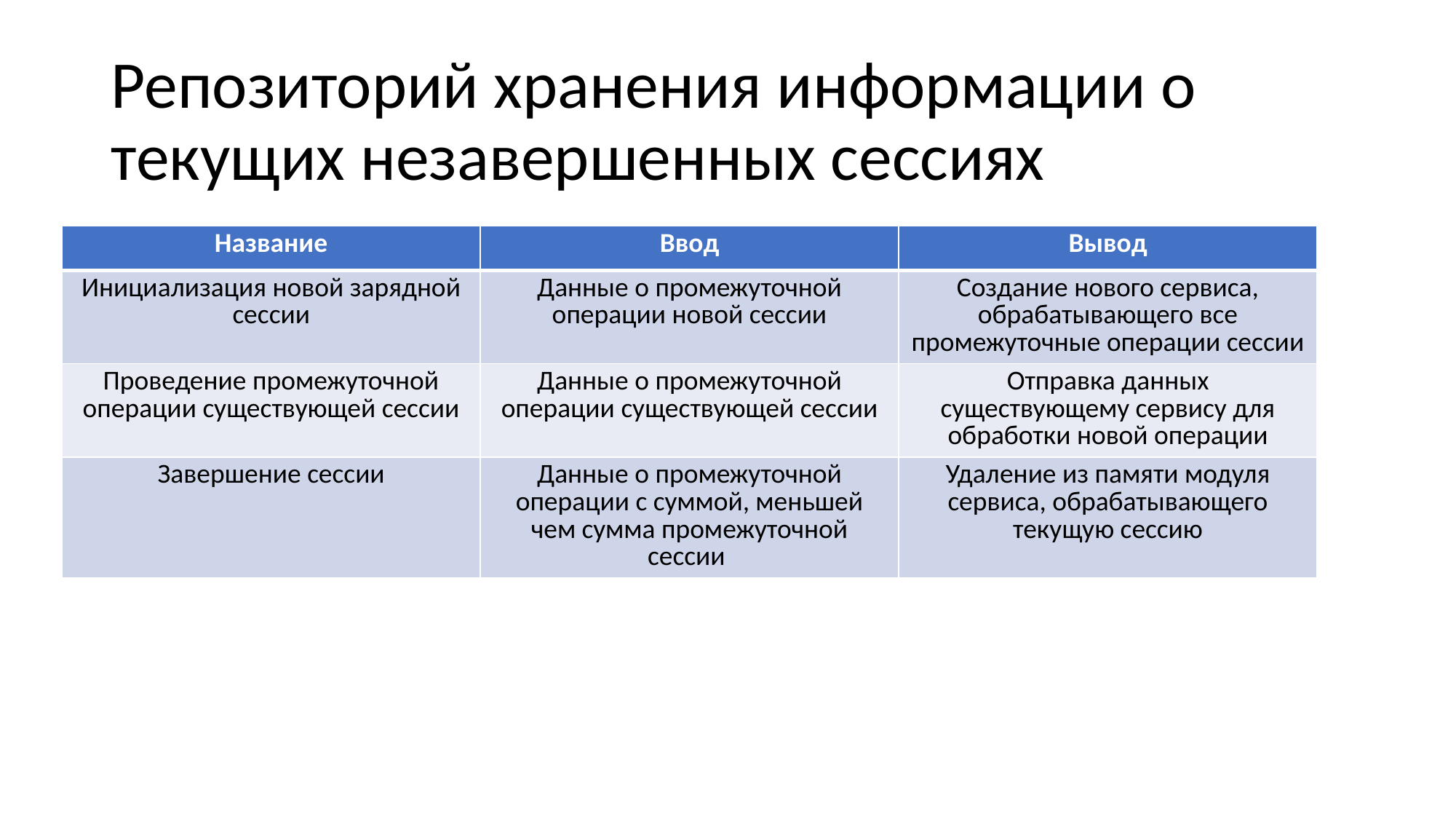

# Репозиторий хранения информации о текущих незавершенных сессиях
| Название | Ввод | Вывод |
| --- | --- | --- |
| Инициализация новой зарядной сессии | Данные о промежуточной операции новой сессии | Создание нового сервиса, обрабатывающего все промежуточные операции сессии |
| Проведение промежуточной операции существующей сессии | Данные о промежуточной операции существующей сессии | Отправка данных существующему сервису для обработки новой операции |
| Завершение сессии | Данные о промежуточной операции с суммой, меньшей чем сумма промежуточной сессии | Удаление из памяти модуля сервиса, обрабатывающего текущую сессию |